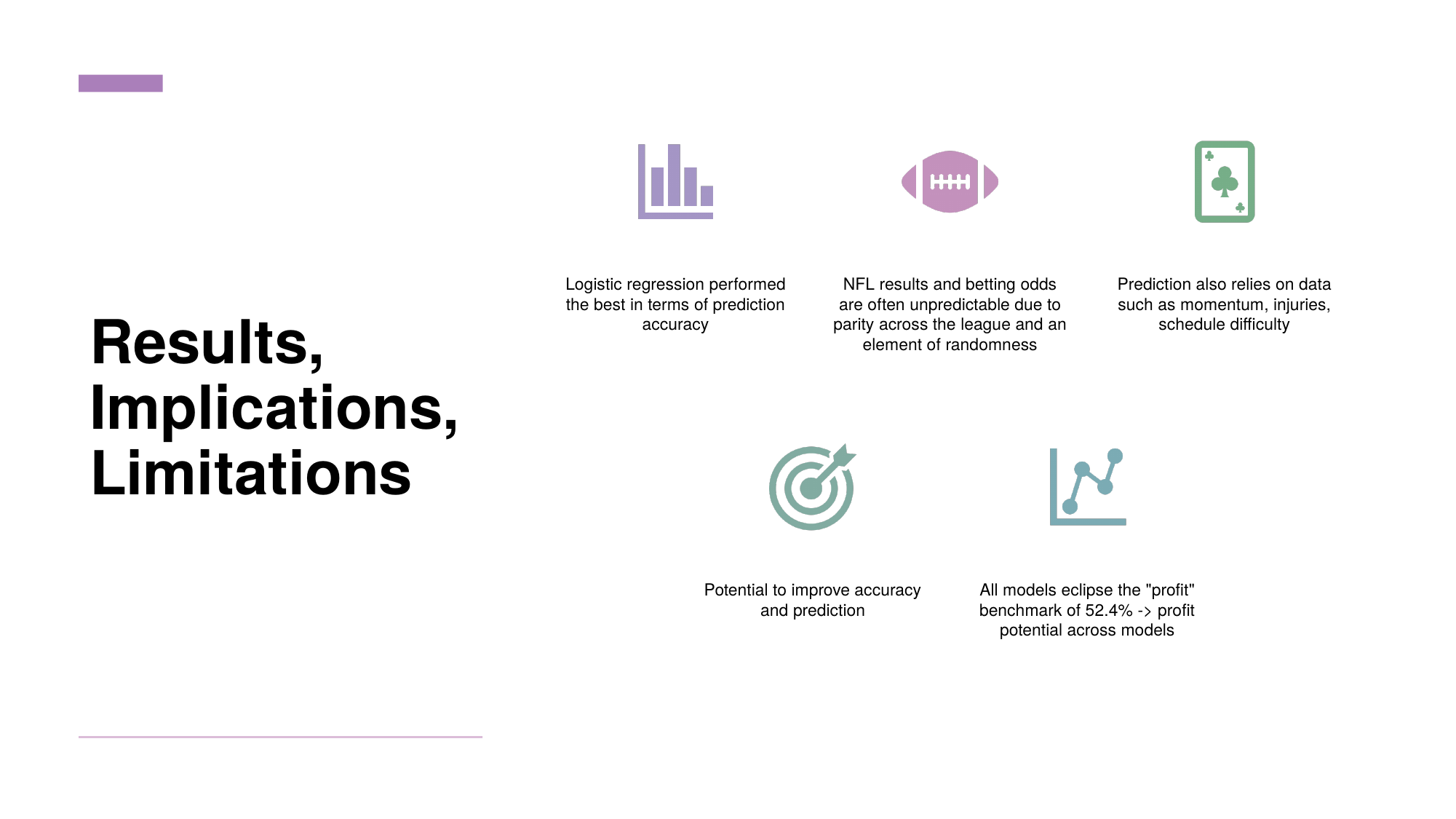

Logistic regression performed the best in terms of prediction accuracy
NFL results and betting odds are often unpredictable due to parity across the league and an element of randomness
Prediction also relies on data such as momentum, injuries, schedule difficulty
Potential to improve accuracy and prediction
All models eclipse the "profit" benchmark of 52.4% -> profit potential across models
# Results, Implications, Limitations